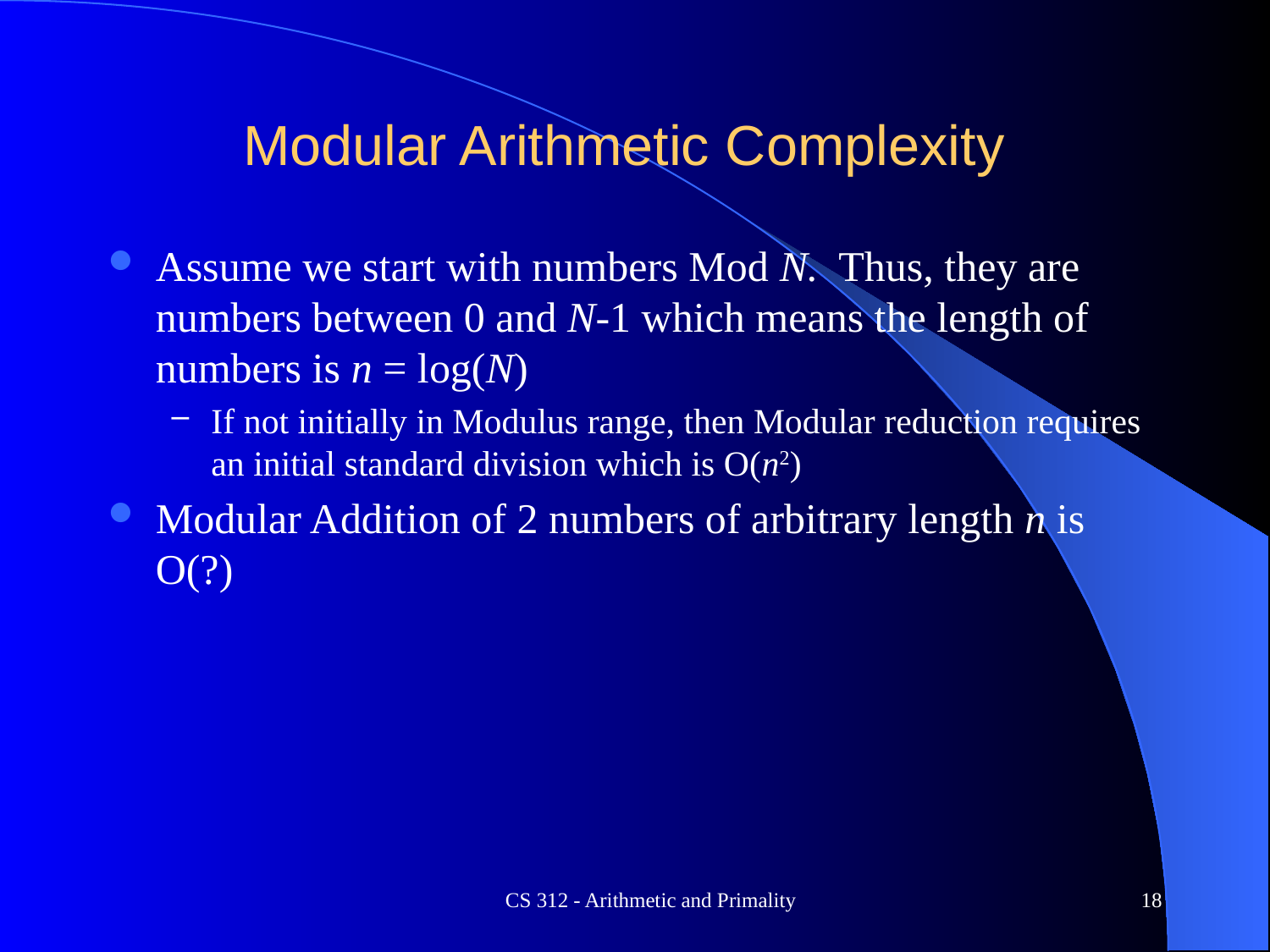

# Modular Arithmetic Complexity
Assume we start with numbers Mod N.  Thus, they are numbers between 0 and N-1 which means the length of numbers is n = log(N)
If not initially in Modulus range, then Modular reduction requires an initial standard division which is O(n2)
Modular Addition of 2 numbers of arbitrary length n is O(?)
CS 312 - Arithmetic and Primality
18